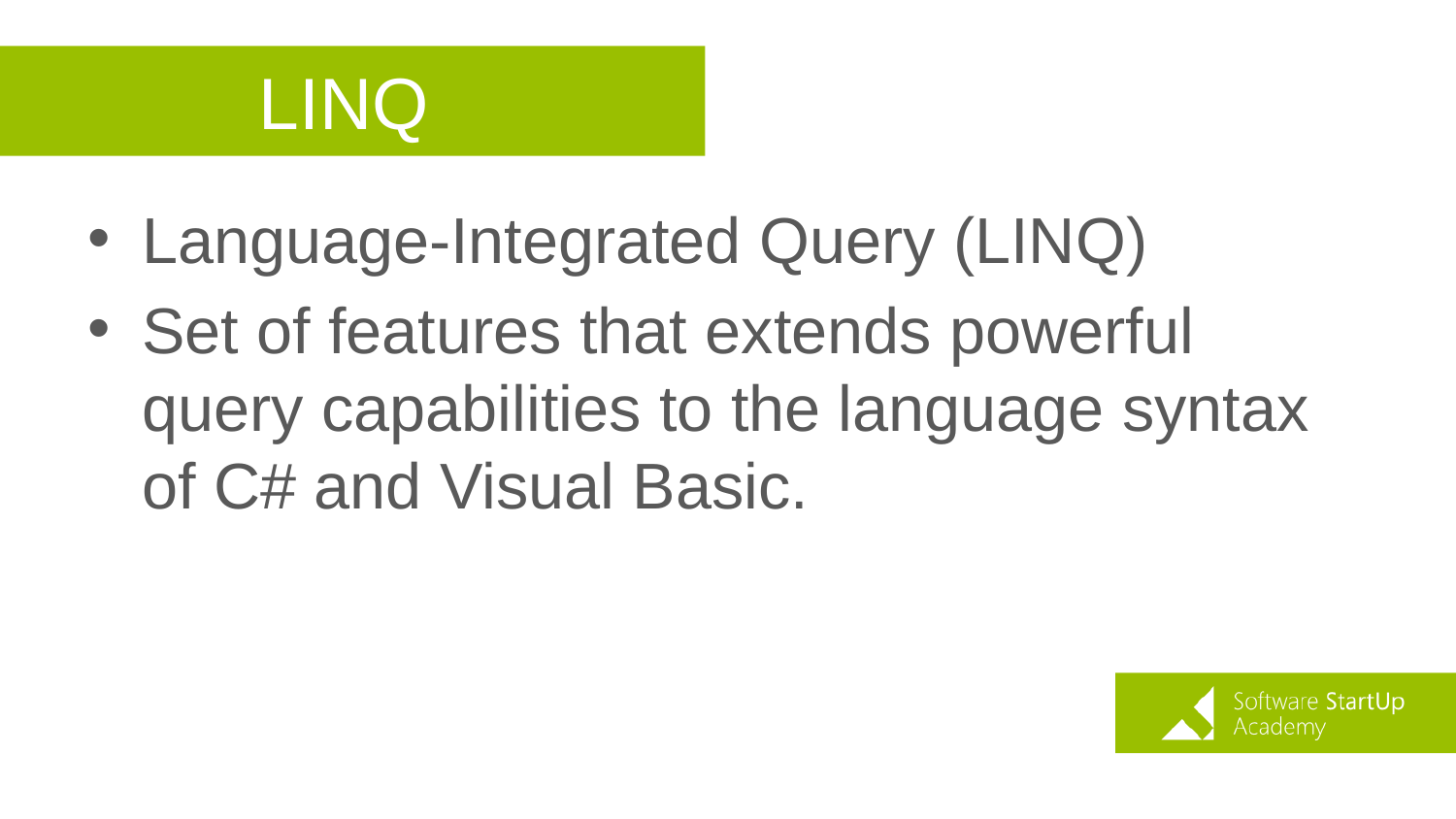

# LINQ
Language-Integrated Query (LINQ)
Set of features that extends powerful query capabilities to the language syntax of C# and Visual Basic.